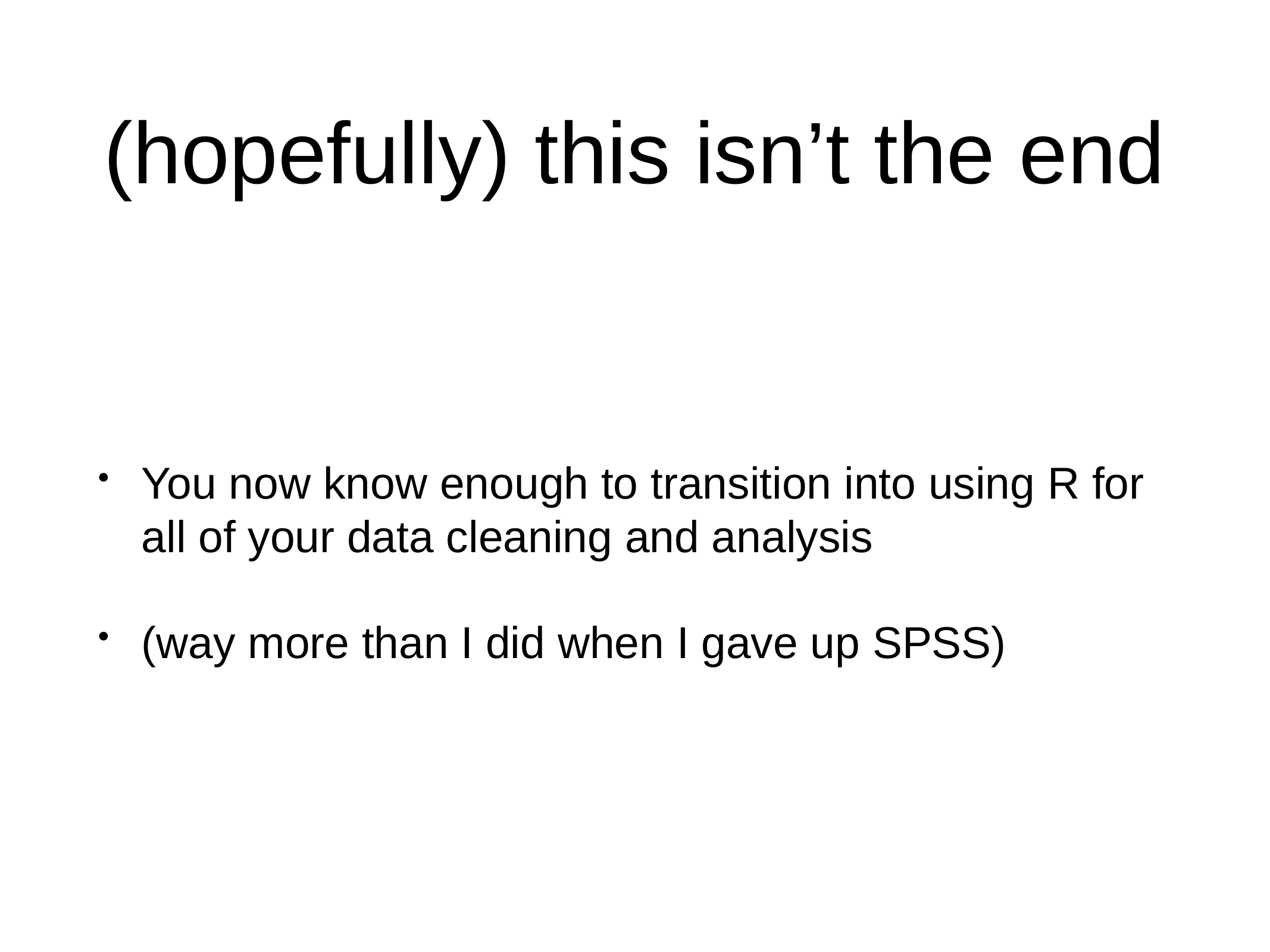

# (hopefully) this isn’t the end
You now know enough to transition into using R for all of your data cleaning and analysis
(way more than I did when I gave up SPSS)